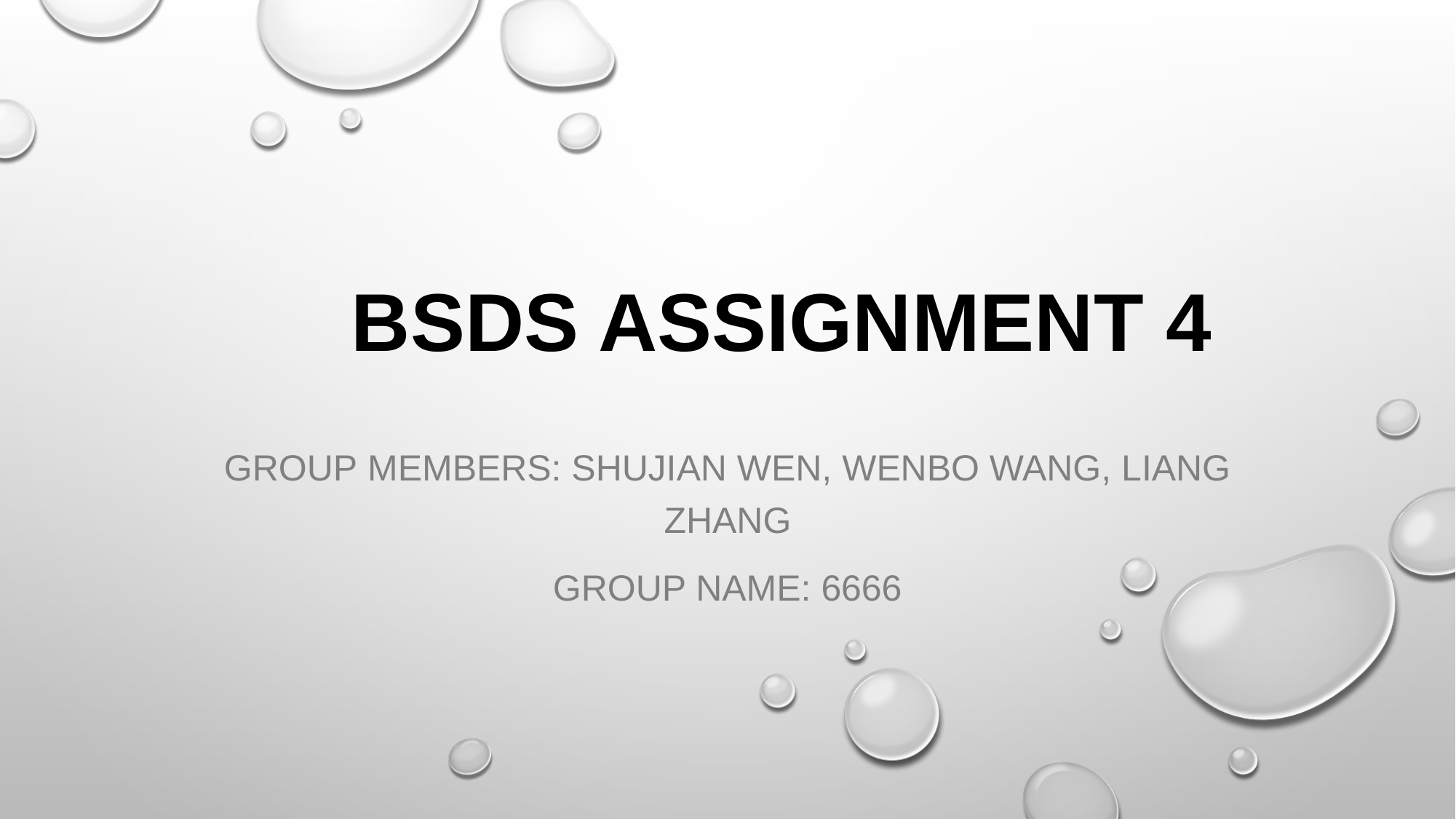

# BSDS Assignment 4
Group members: Shujian Wen, Wenbo wang, Liang Zhang
Group name: 6666